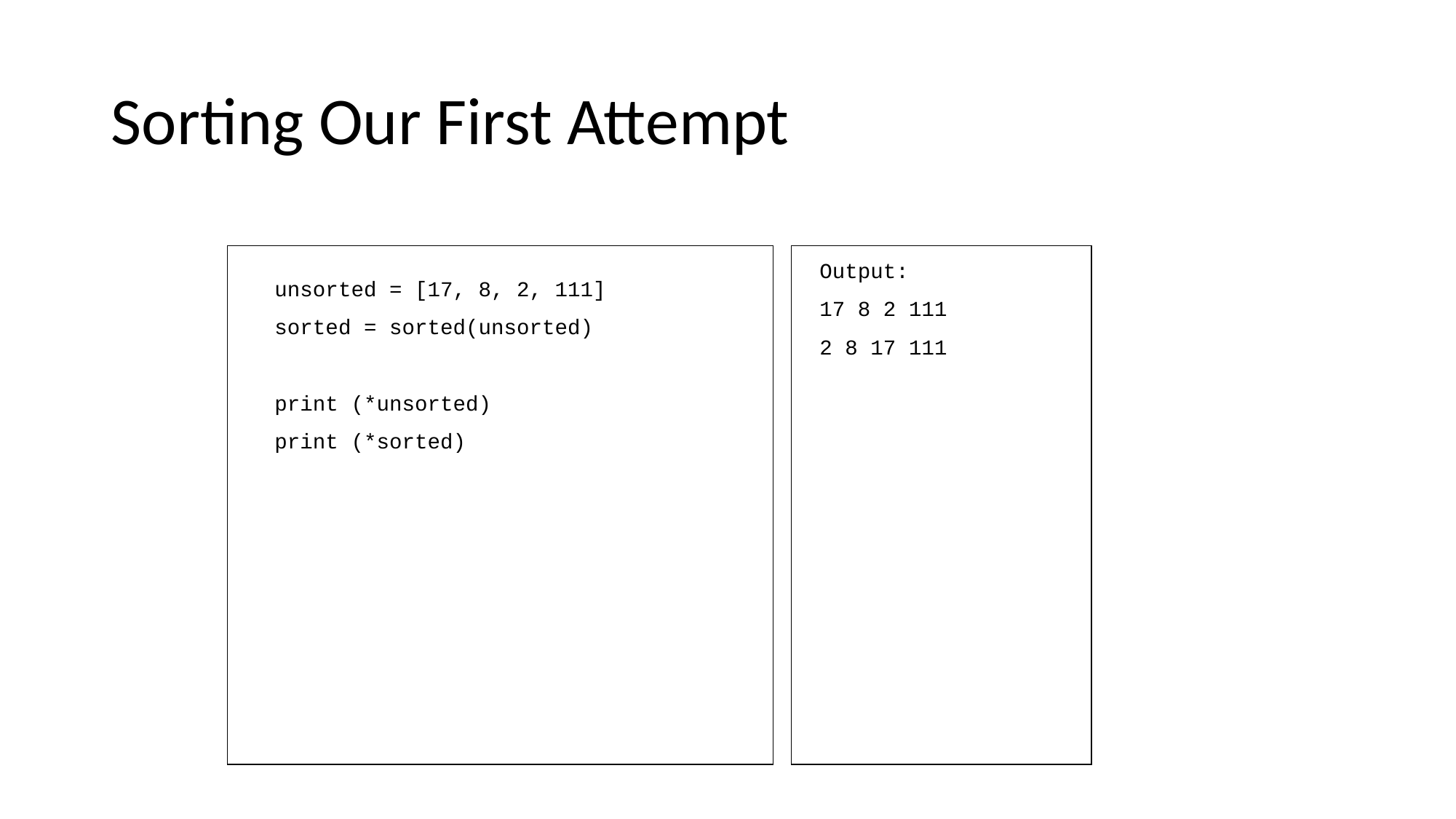

# Sorting Our First Attempt

Output:
17 8 2 111
2 8 17 111
unsorted = [17, 8, 2, 111]
sorted = sorted(unsorted)

print (*unsorted)
print (*sorted)